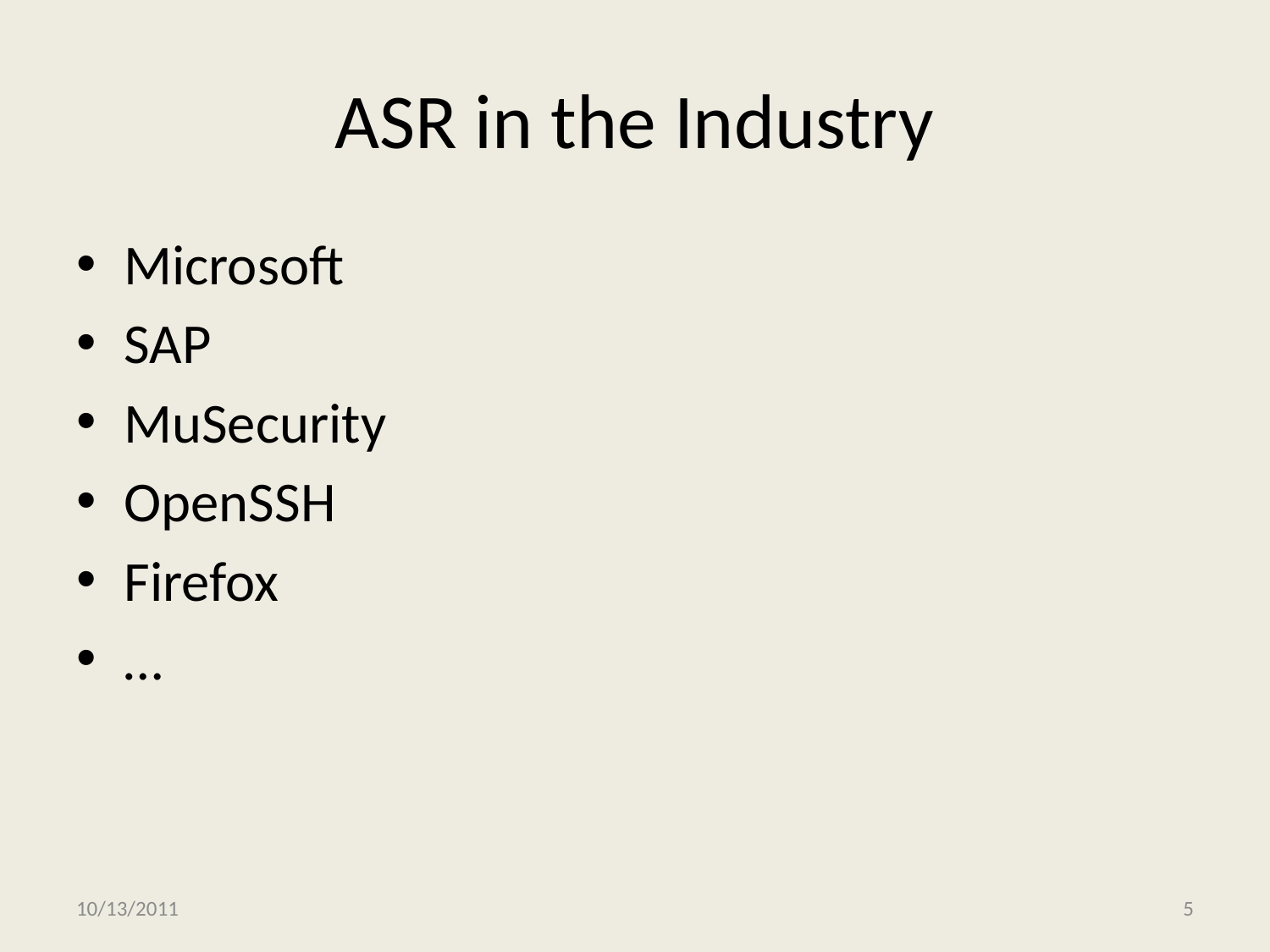

# ASR in the Industry
Microsoft
SAP
MuSecurity
OpenSSH
Firefox
…

10/13/2011
5